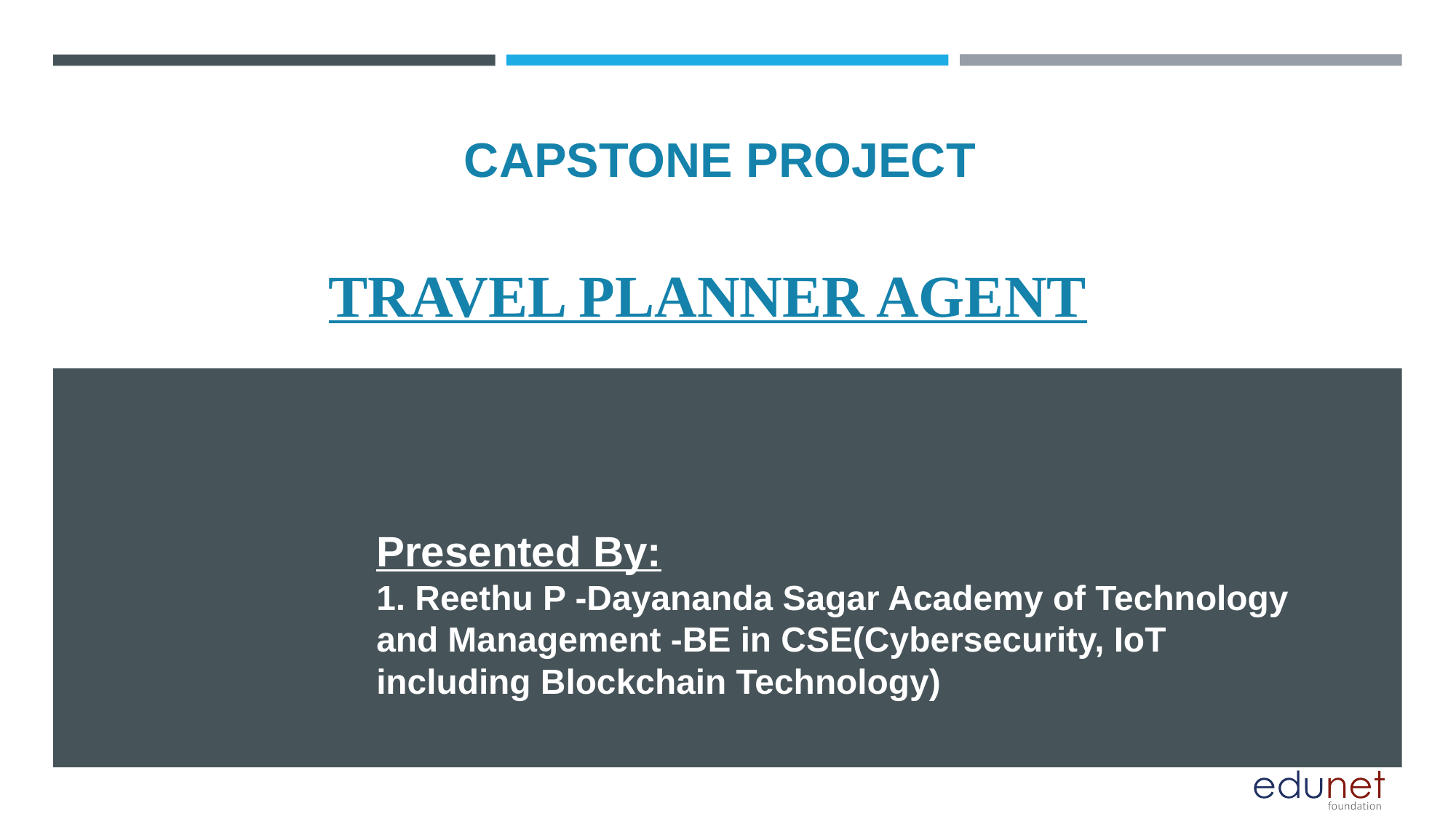

CAPSTONE PROJECT
# TRAVEL PLANNER AGENT
Presented By:
1. Reethu P -Dayananda Sagar Academy of Technology and Management -BE in CSE(Cybersecurity, IoT including Blockchain Technology)